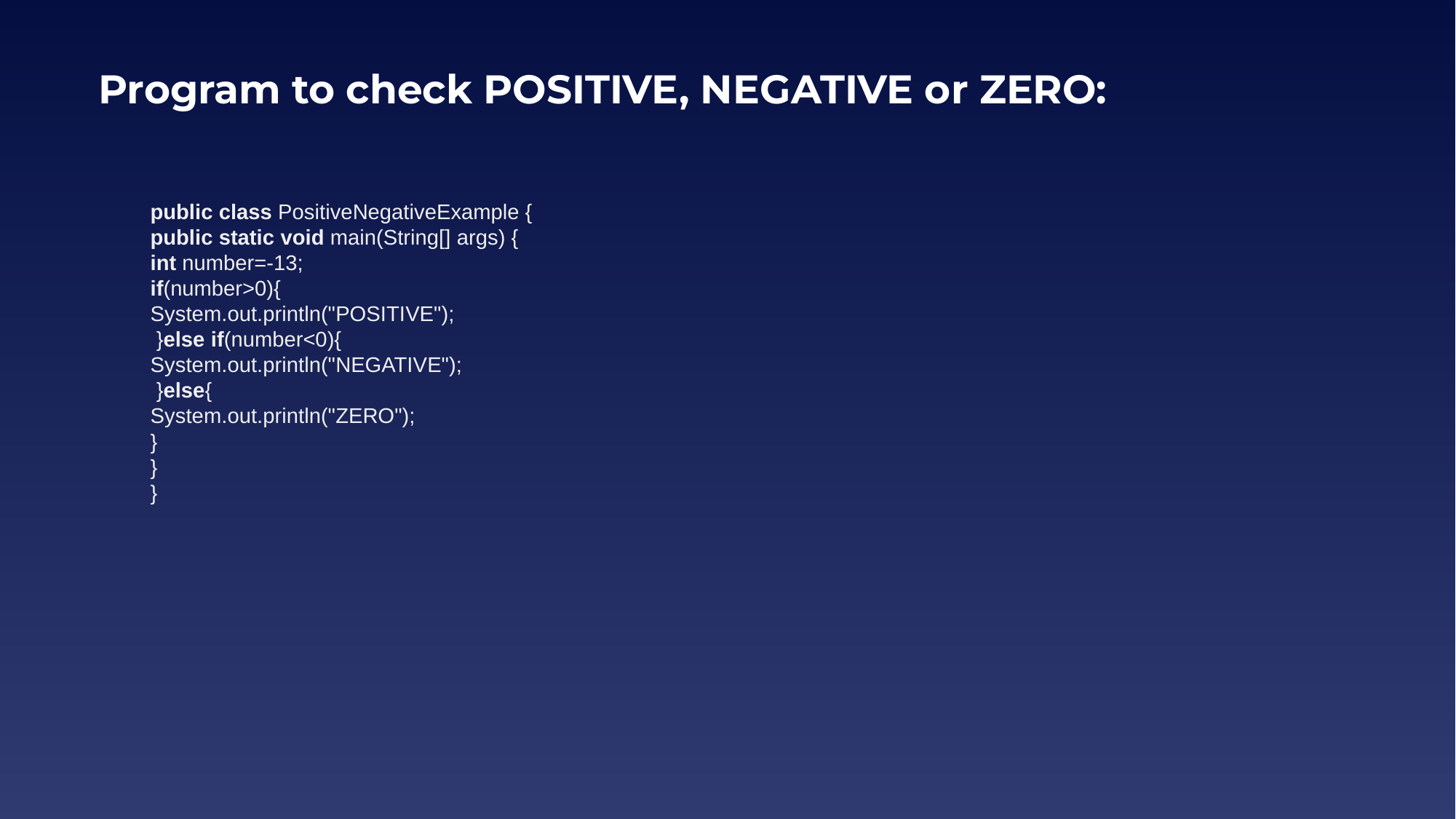

# Program to check POSITIVE, NEGATIVE or ZERO:
public class PositiveNegativeExample {
public static void main(String[] args) {
int number=-13;
if(number>0){
System.out.println("POSITIVE");
 }else if(number<0){
System.out.println("NEGATIVE");
 }else{
System.out.println("ZERO");
}
}
}